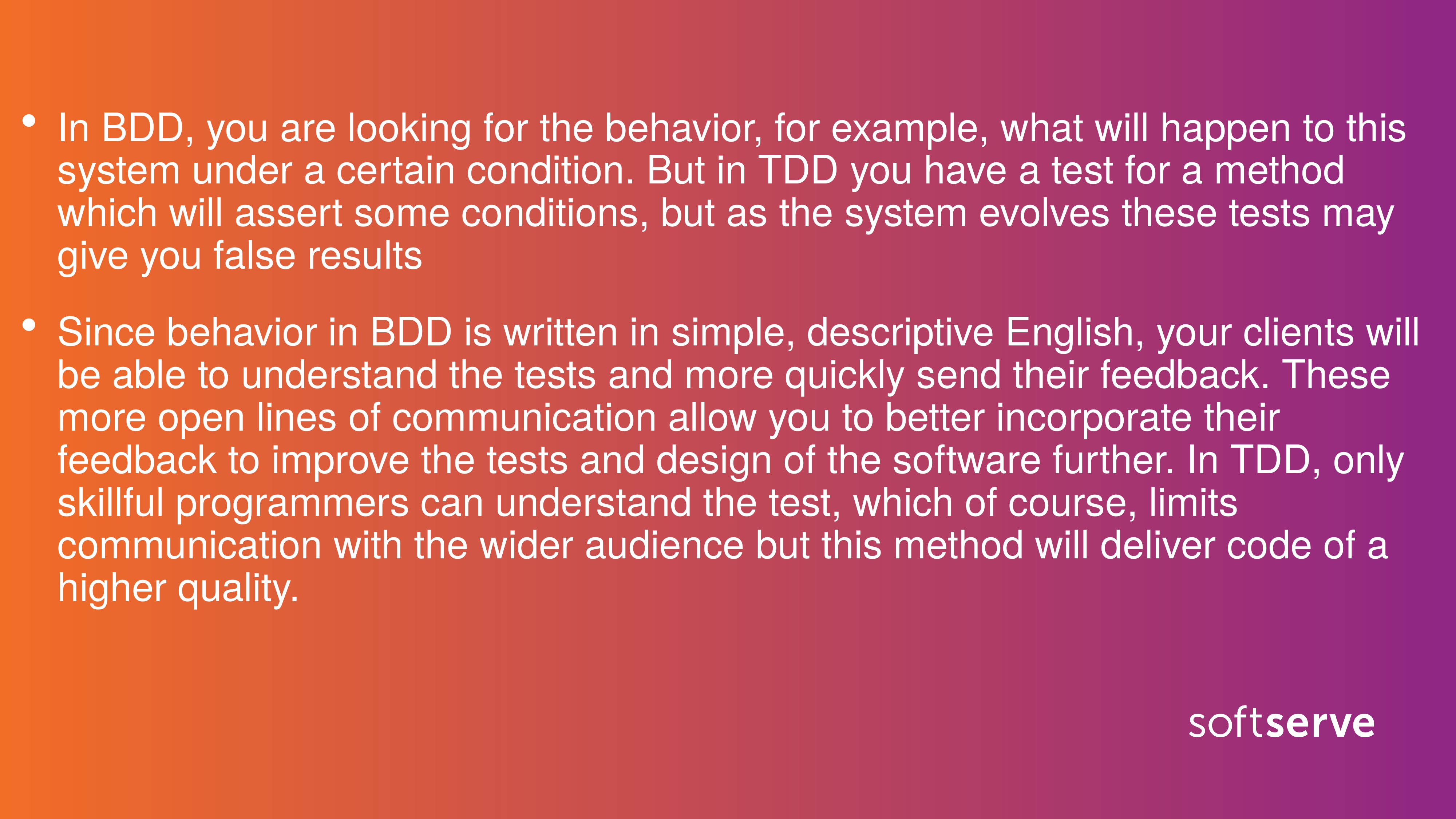

In BDD, you are looking for the behavior, for example, what will happen to this system under a certain condition. But in TDD you have a test for a method which will assert some conditions, but as the system evolves these tests may give you false results
Since behavior in BDD is written in simple, descriptive English, your clients will be able to understand the tests and more quickly send their feedback. These more open lines of communication allow you to better incorporate their feedback to improve the tests and design of the software further. In TDD, only skillful programmers can understand the test, which of course, limits communication with the wider audience but this method will deliver code of a higher quality.